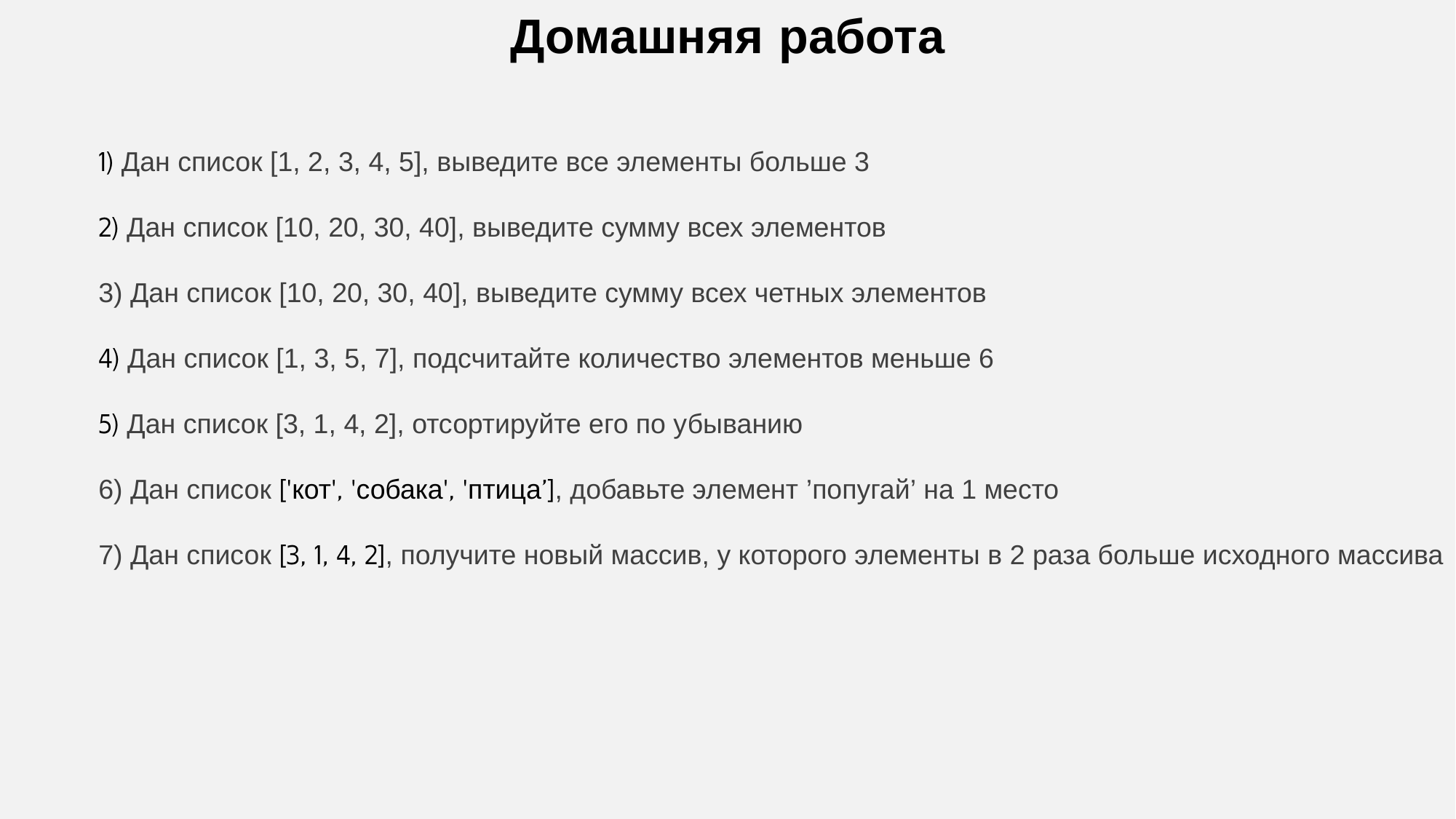

Домашняя работа
1) Дан список [1, 2, 3, 4, 5], выведите все элементы больше 3

2) Дан список [10, 20, 30, 40], выведите сумму всех элементов

3) Дан список [10, 20, 30, 40], выведите сумму всех четных элементов

4) Дан список [1, 3, 5, 7], подсчитайте количество элементов меньше 6

5) Дан список [3, 1, 4, 2], отсортируйте его по убыванию

6) Дан список ['кот', 'собака', 'птица’], добавьте элемент ’попугай’ на 1 место

7) Дан список [3, 1, 4, 2], получите новый массив, у которого элементы в 2 раза больше исходного массива